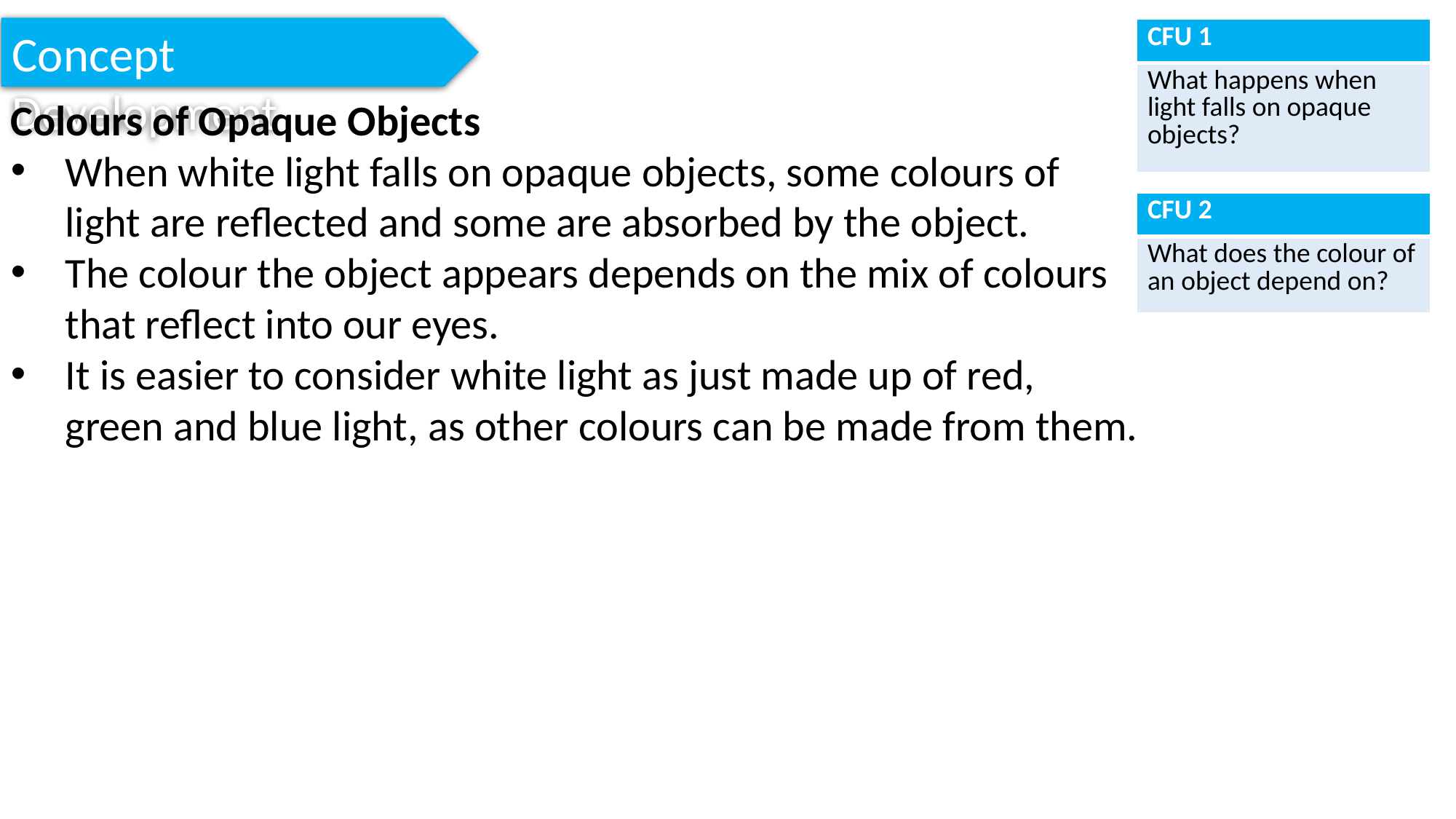

Concept Development
| CFU 1 |
| --- |
| What happens when light falls on opaque objects? |
Colours of Opaque Objects
When white light falls on opaque objects, some colours of light are reflected and some are absorbed by the object.
The colour the object appears depends on the mix of colours that reflect into our eyes.
It is easier to consider white light as just made up of red, green and blue light, as other colours can be made from them.
| CFU 2 |
| --- |
| What does the colour of an object depend on? |